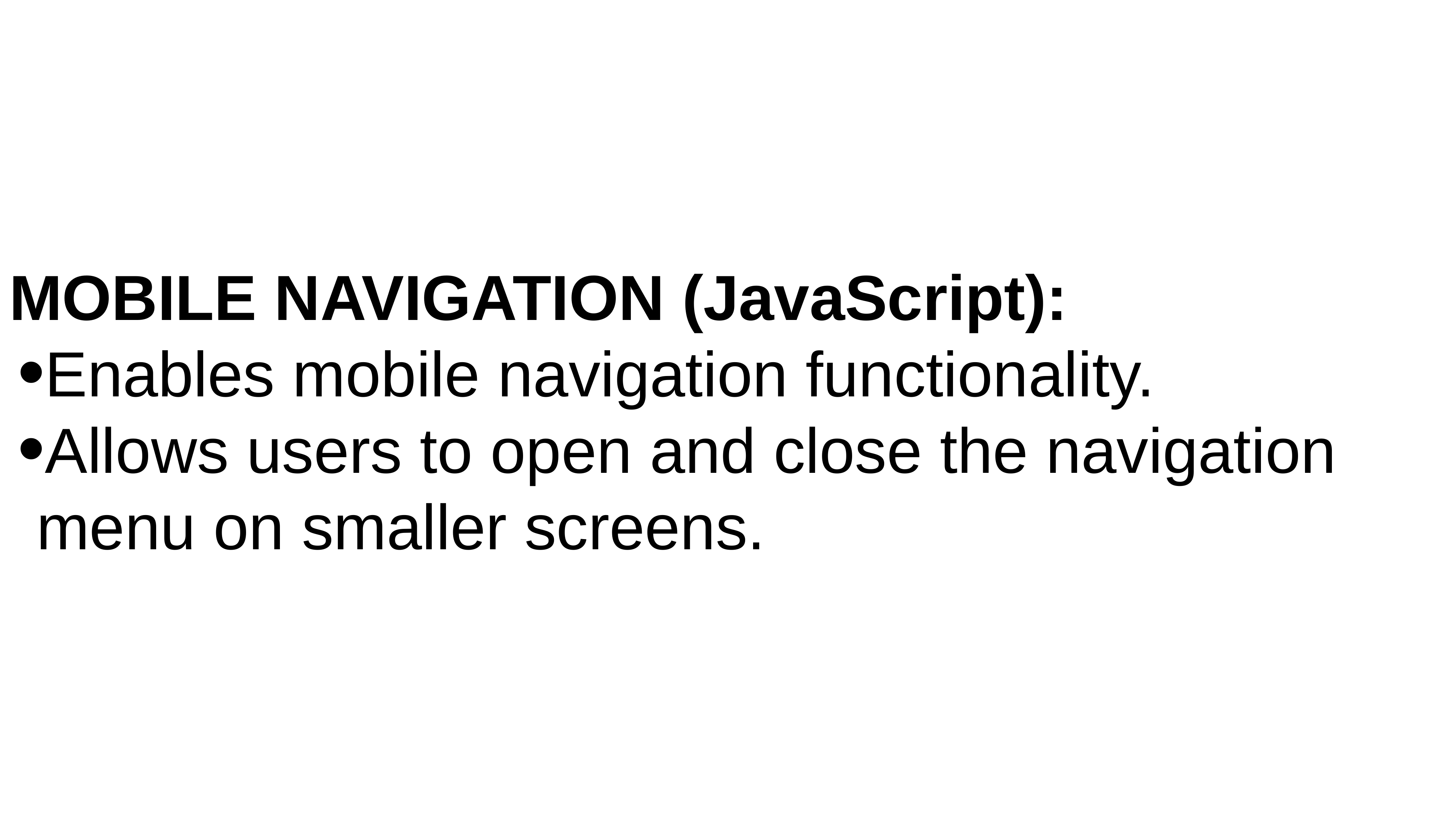

MOBILE NAVIGATION (JavaScript):
Enables mobile navigation functionality.
Allows users to open and close the navigation menu on smaller screens.